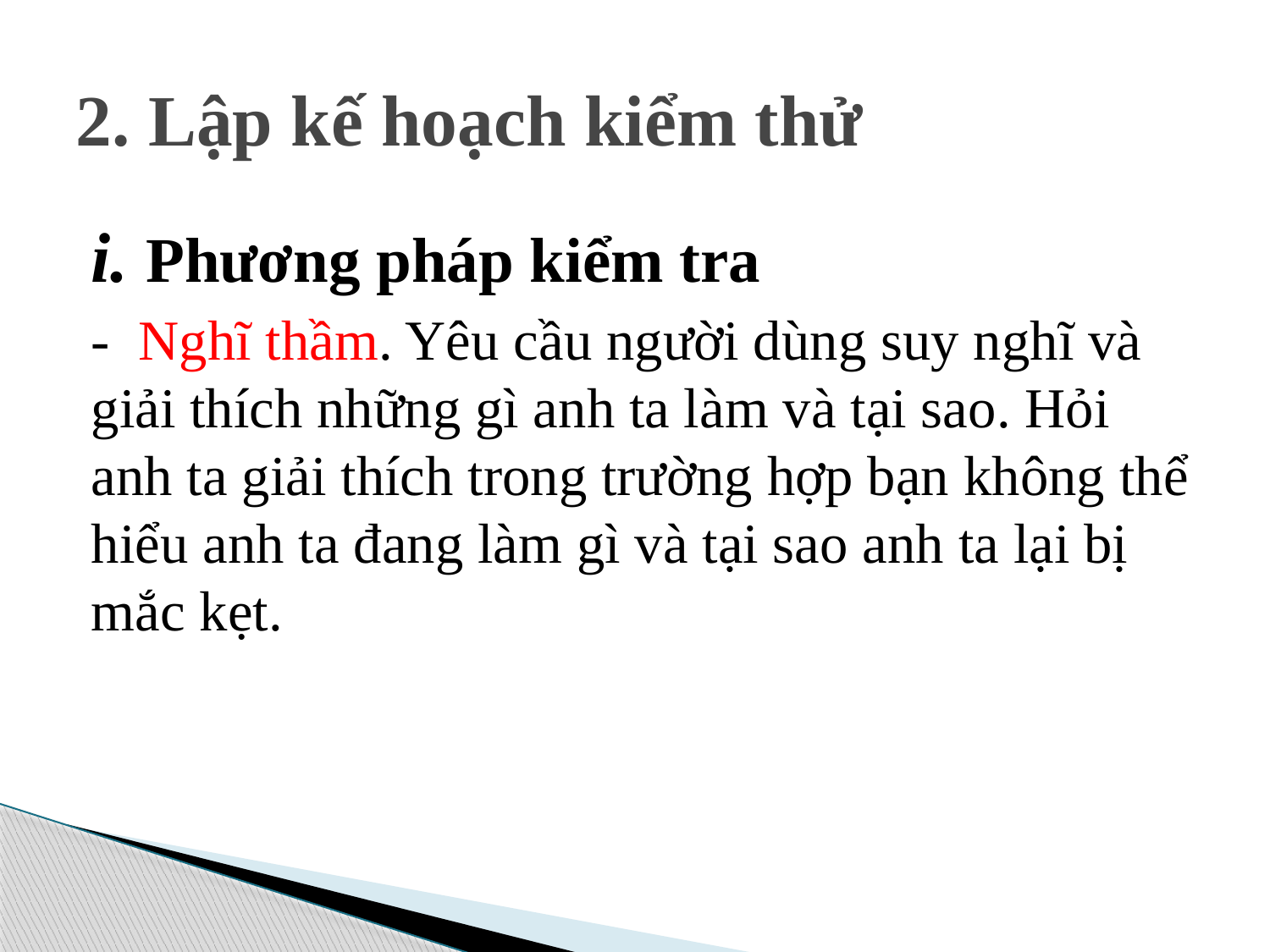

# 2. Lập kế hoạch kiểm thử
i. Phương pháp kiểm tra
-  Nghĩ thầm. Yêu cầu người dùng suy nghĩ và giải thích những gì anh ta làm và tại sao. Hỏi anh ta giải thích trong trường hợp bạn không thể hiểu anh ta đang làm gì và tại sao anh ta lại bị mắc kẹt.